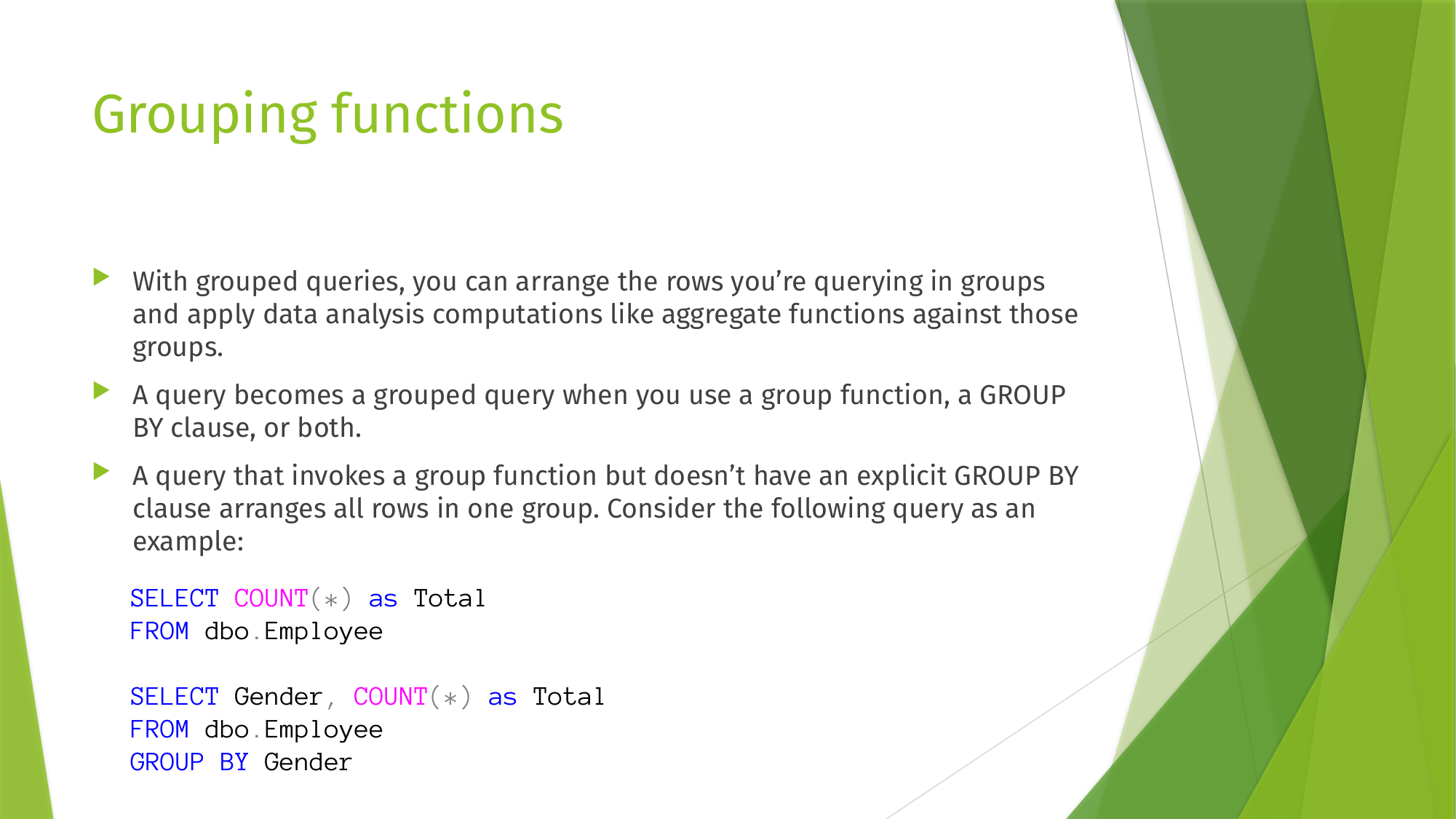

# Grouping functions
With grouped queries, you can arrange the rows you’re querying in groups and apply data analysis computations like aggregate functions against those groups.
A query becomes a grouped query when you use a group function, a GROUP BY clause, or both.
A query that invokes a group function but doesn’t have an explicit GROUP BY clause arranges all rows in one group. Consider the following query as an example:
SELECT COUNT(*) as Total
FROM dbo.Employee

SELECT Gender, COUNT(*) as Total
FROM dbo.Employee
GROUP BY Gender